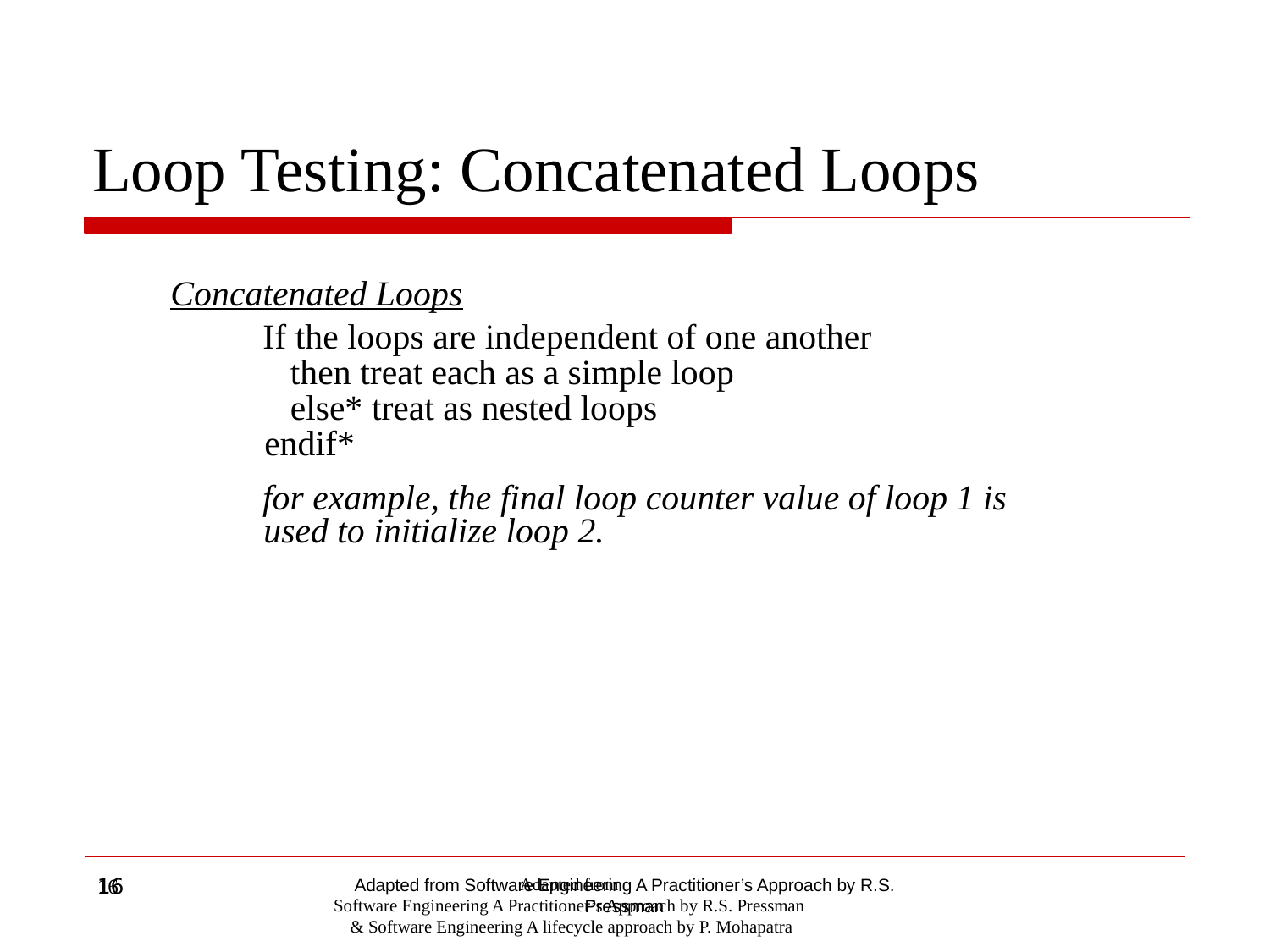

Loop Testing: Concatenated Loops

Concatenated Loops
If the loops are independent of one another

   then treat each as a simple loop

   else* treat as nested loops

endif*

for example, the final loop counter value of loop 1 is
used to initialize loop 2.
16
16
Adapted from
Software Engineering A Practitioner’s Approach by R.S. Pressman
& Software Engineering A lifecycle approach by P. Mohapatra
Adapted from Software Engineering A Practitioner’s Approach by R.S. Pressman